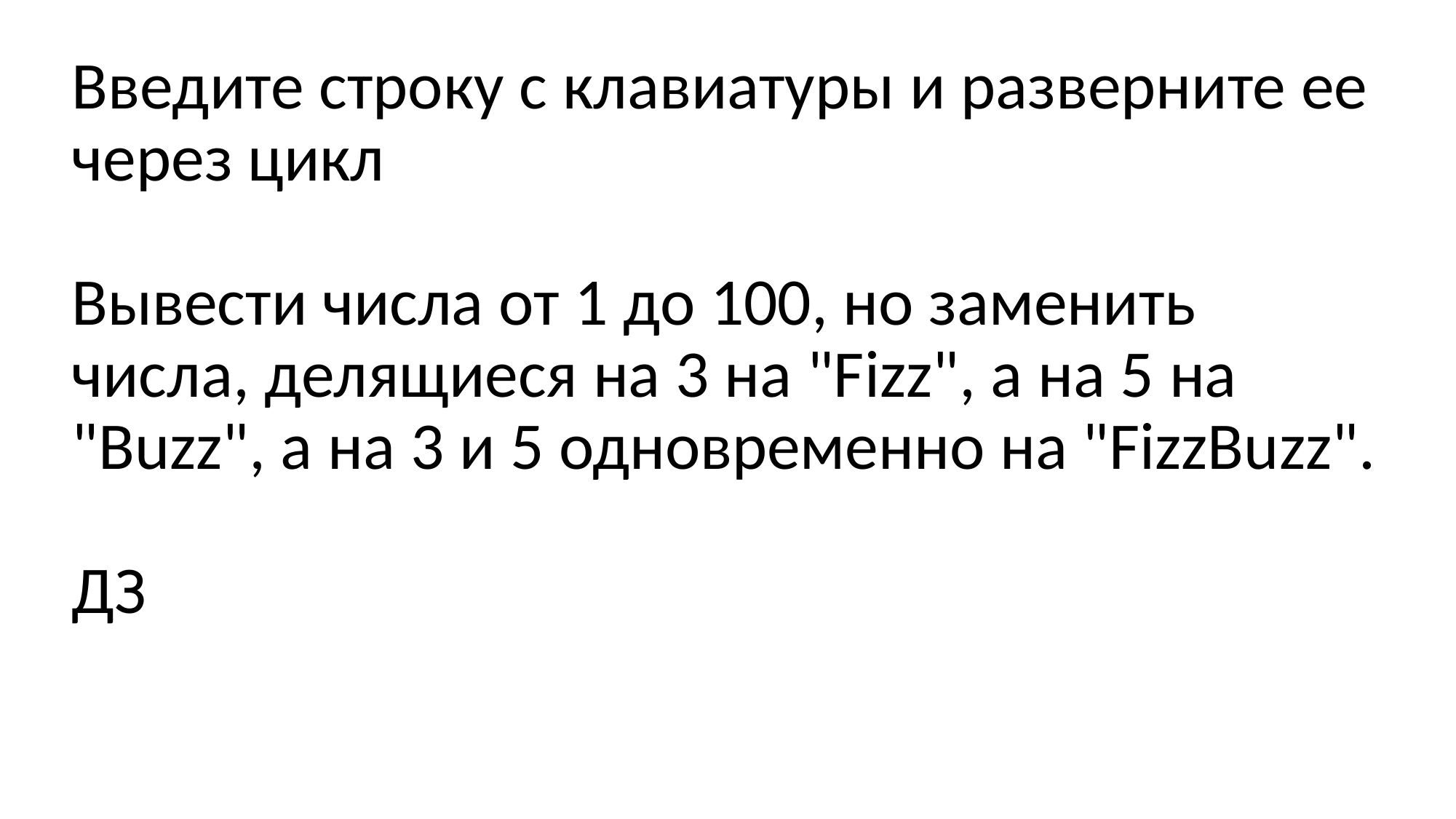

# Введите строку с клавиатуры и разверните ее через цикл Вывести числа от 1 до 100, но заменить числа, делящиеся на 3 на "Fizz", а на 5 на "Buzz", а на 3 и 5 одновременно на "FizzBuzz". ДЗ